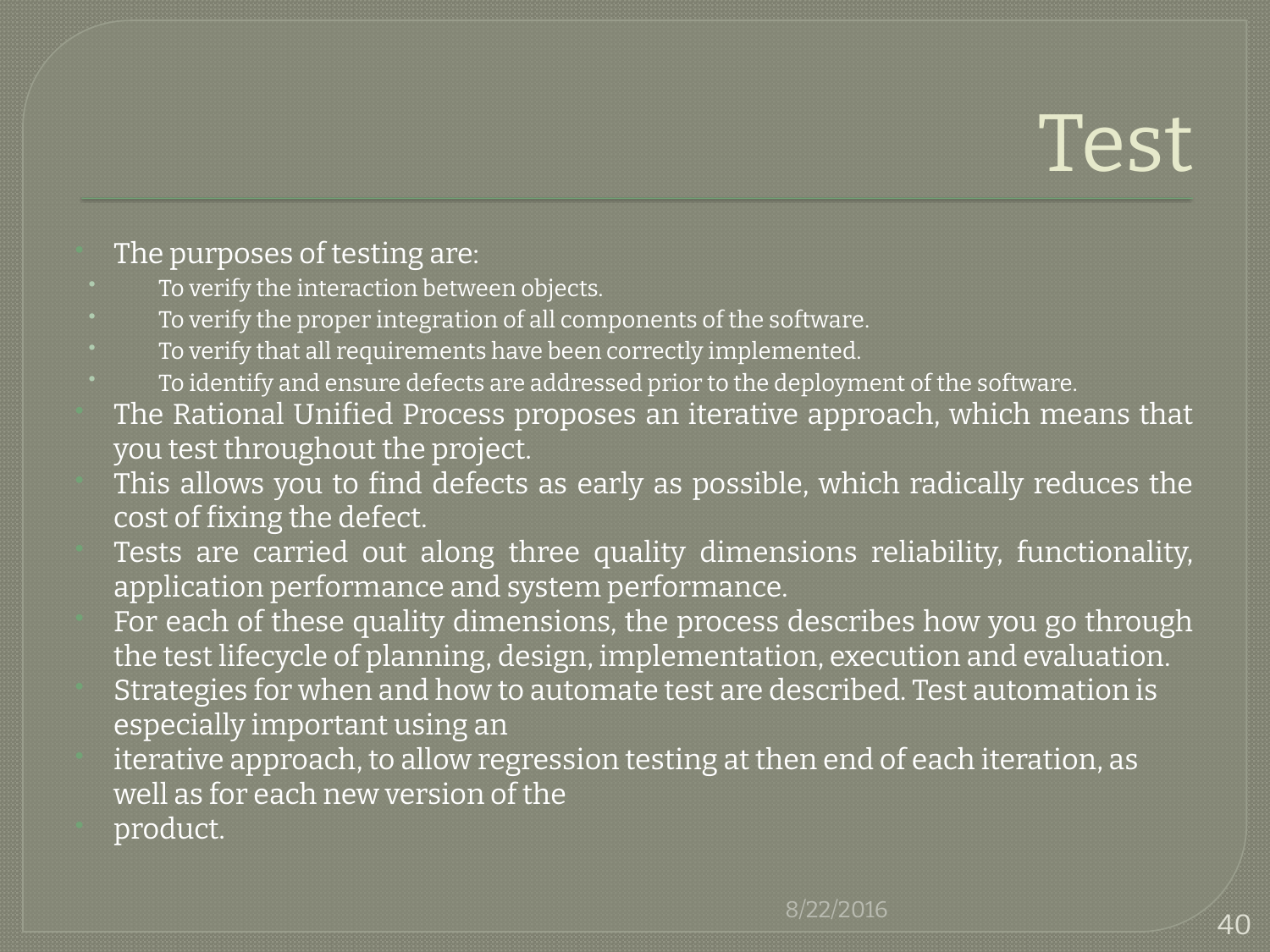

# Test
The purposes of testing are:
To verify the interaction between objects.
To verify the proper integration of all components of the software.
To verify that all requirements have been correctly implemented.
To identify and ensure defects are addressed prior to the deployment of the software.
The Rational Unified Process proposes an iterative approach, which means that you test throughout the project.
This allows you to find defects as early as possible, which radically reduces the cost of fixing the defect.
Tests are carried out along three quality dimensions reliability, functionality, application performance and system performance.
For each of these quality dimensions, the process describes how you go through the test lifecycle of planning, design, implementation, execution and evaluation.
Strategies for when and how to automate test are described. Test automation is especially important using an
iterative approach, to allow regression testing at then end of each iteration, as well as for each new version of the
product.

8/22/2016
40